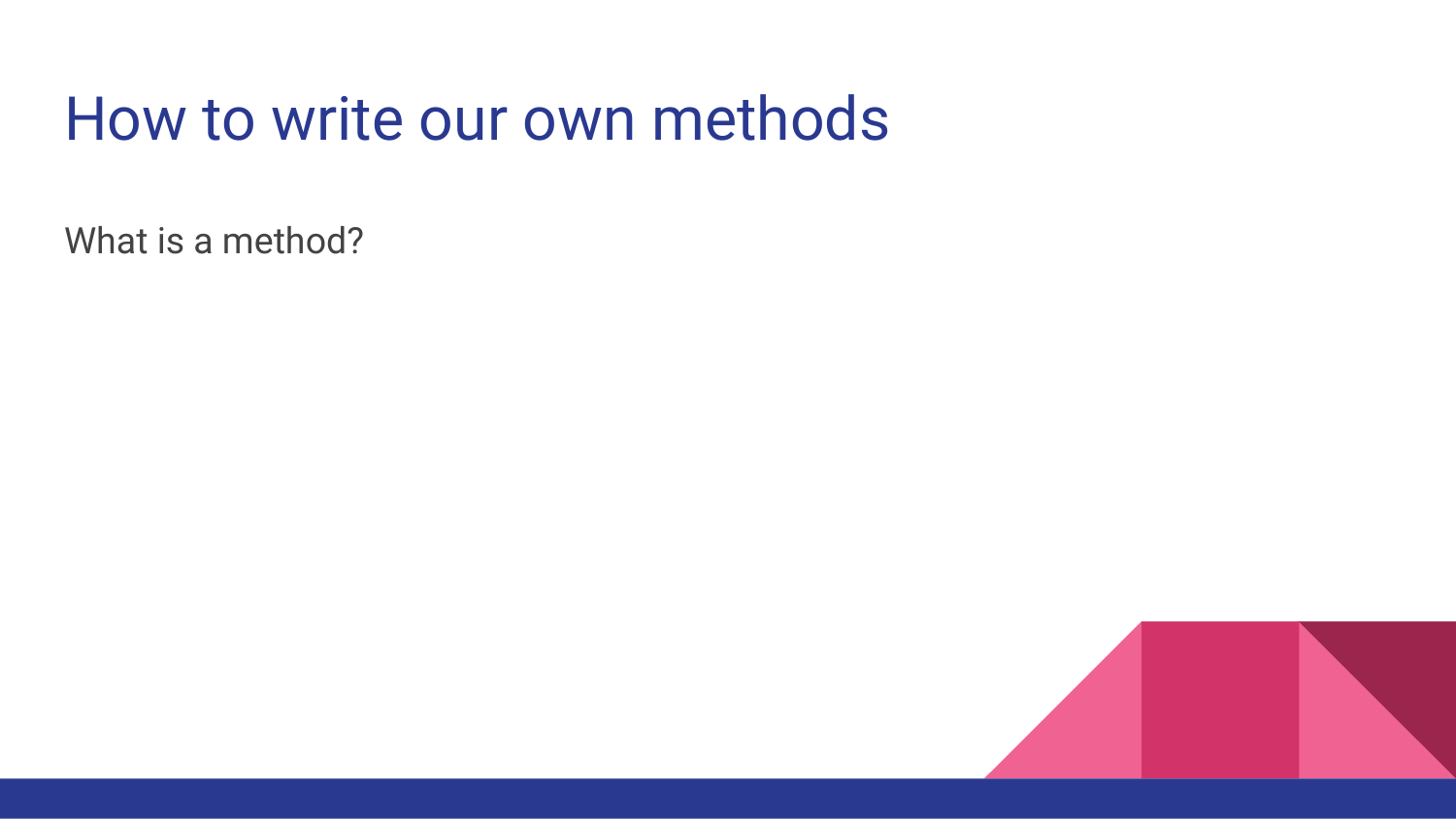

# How to write our own methods
What is a method?